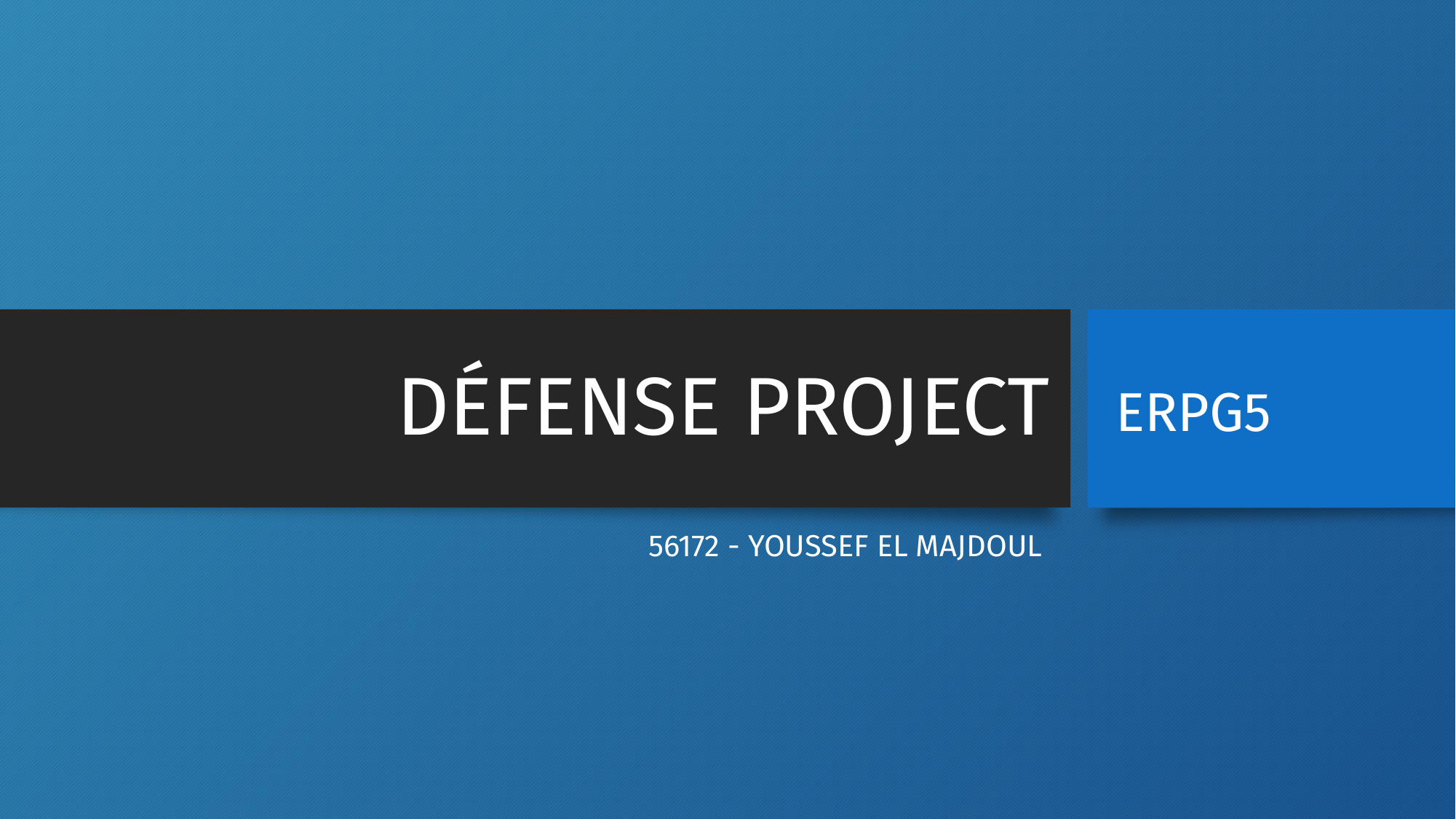

# DÉFENSE PROJECT
ERPG5
56172 - YOUSSEF EL MAJDOUL